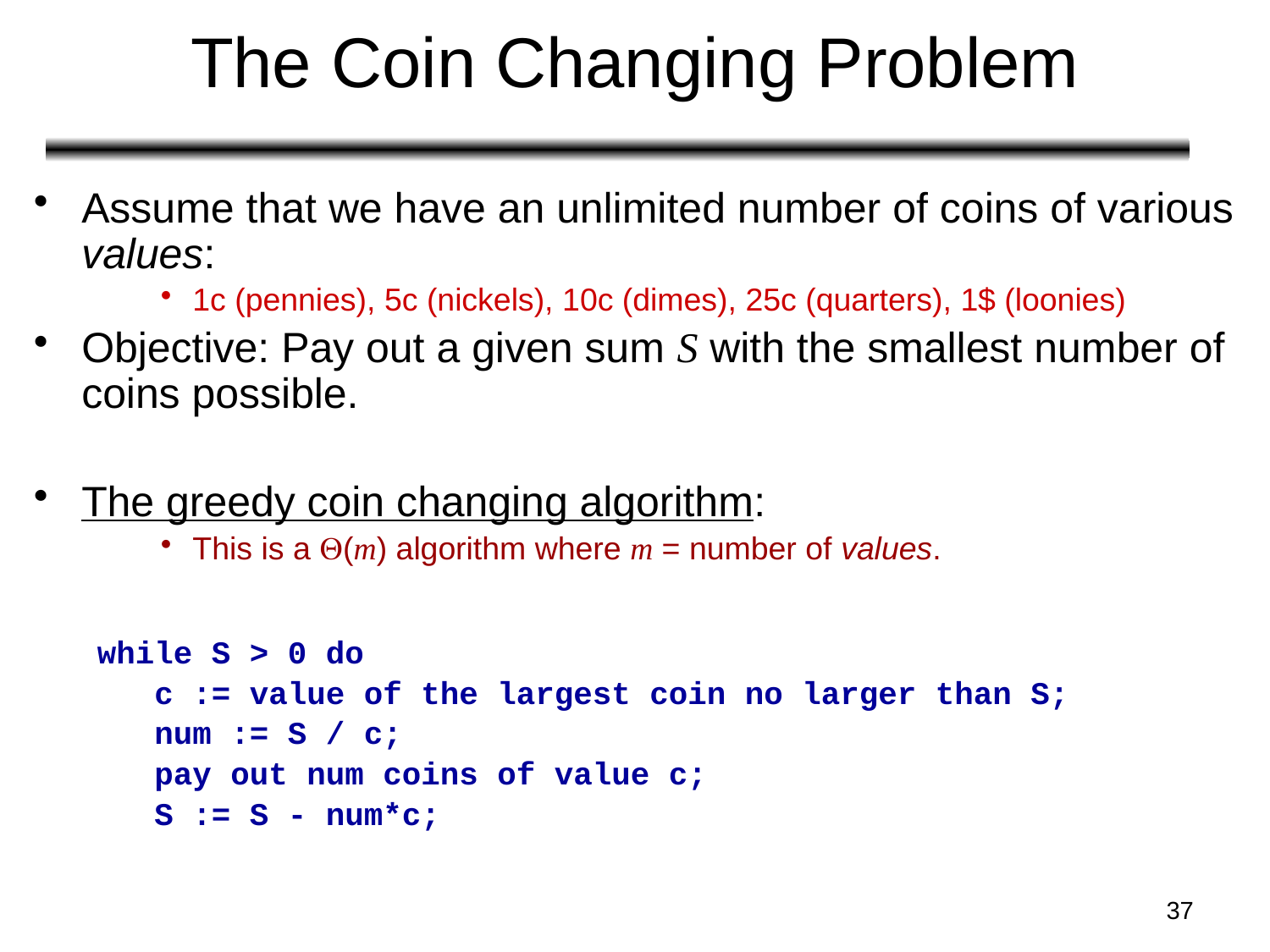

# The Coin Changing Problem
Assume that we have an unlimited number of coins of various values:
1c (pennies), 5c (nickels), 10c (dimes), 25c (quarters), 1$ (loonies)
Objective: Pay out a given sum S with the smallest number of coins possible.

The greedy coin changing algorithm:
This is a Θ(m) algorithm where m = number of values.

while S > 0 do
   c := value of the largest coin no larger than S;
   num := S / c;
   pay out num coins of value c;
   S := S - num*c;
37